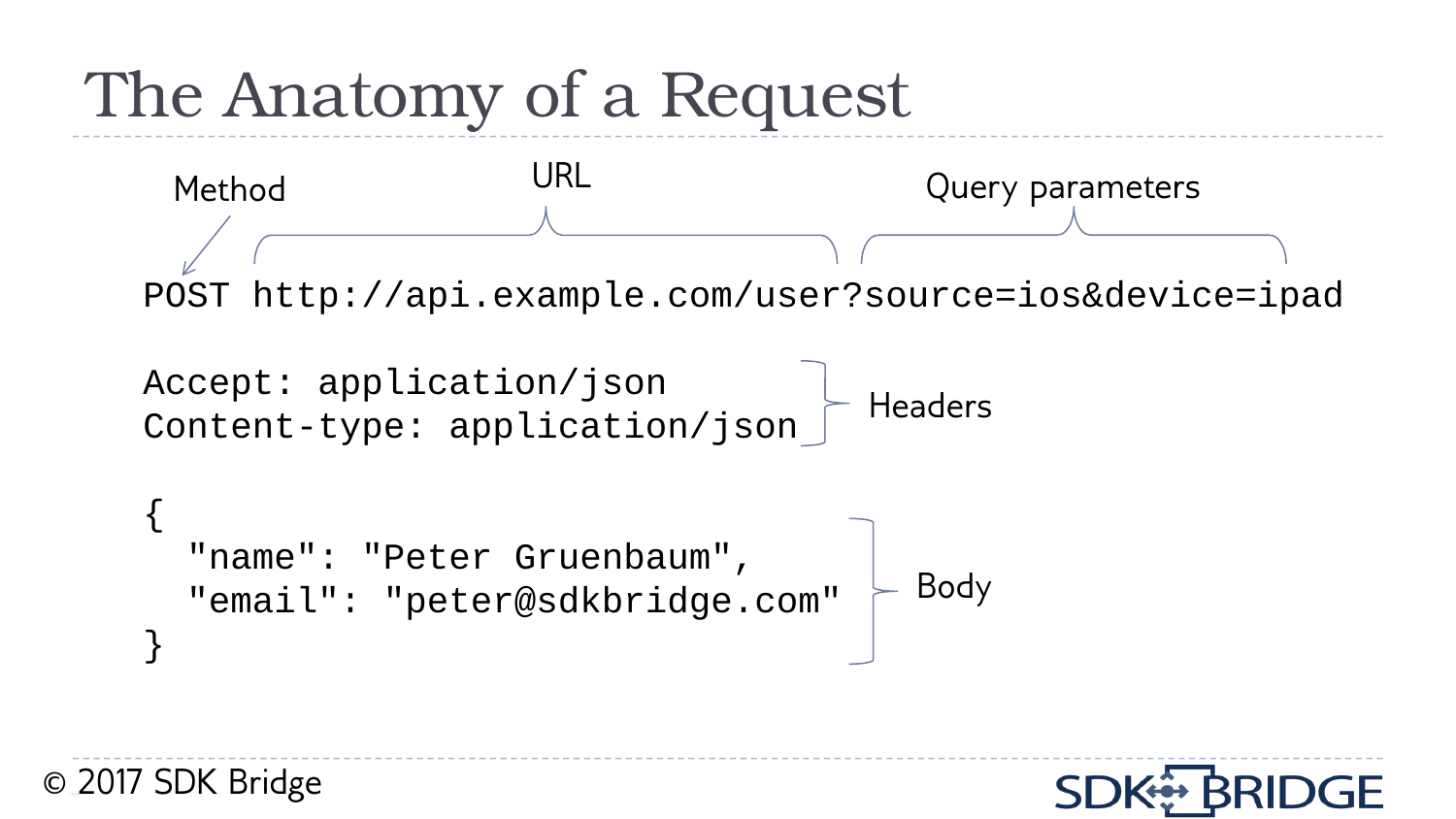

# The Anatomy of a Request

URL

Query parameters
Method
POST http://api.example.com/user?source=ios&device=ipad

Accept: application/json
Content-type: application/json

{
  "name": "Peter Gruenbaum",
  "email": "peter@sdkbridge.com"
}

Headers

Body